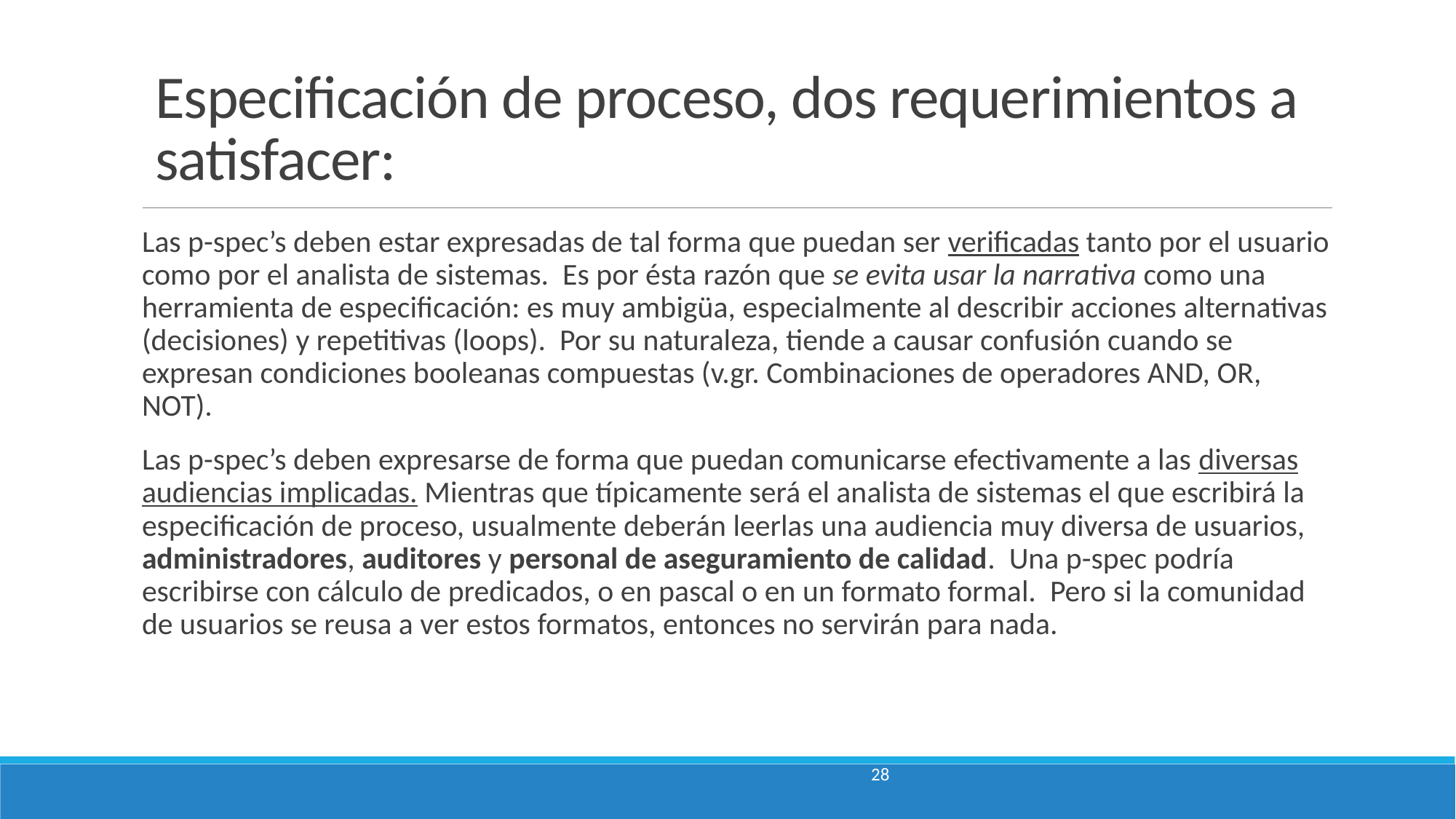

# Especificación de proceso, dos requerimientos a satisfacer:
Las p-spec’s deben estar expresadas de tal forma que puedan ser verificadas tanto por el usuario como por el analista de sistemas.  Es por ésta razón que se evita usar la narrativa como una herramienta de especificación: es muy ambigüa, especialmente al describir acciones alternativas (decisiones) y repetitivas (loops).  Por su naturaleza, tiende a causar confusión cuando se expresan condiciones booleanas compuestas (v.gr. Combinaciones de operadores AND, OR, NOT).
Las p-spec’s deben expresarse de forma que puedan comunicarse efectivamente a las diversas audiencias implicadas. Mientras que típicamente será el analista de sistemas el que escribirá la especificación de proceso, usualmente deberán leerlas una audiencia muy diversa de usuarios, administradores, auditores y personal de aseguramiento de calidad.  Una p-spec podría escribirse con cálculo de predicados, o en pascal o en un formato formal.  Pero si la comunidad de usuarios se reusa a ver estos formatos, entonces no servirán para nada.
28